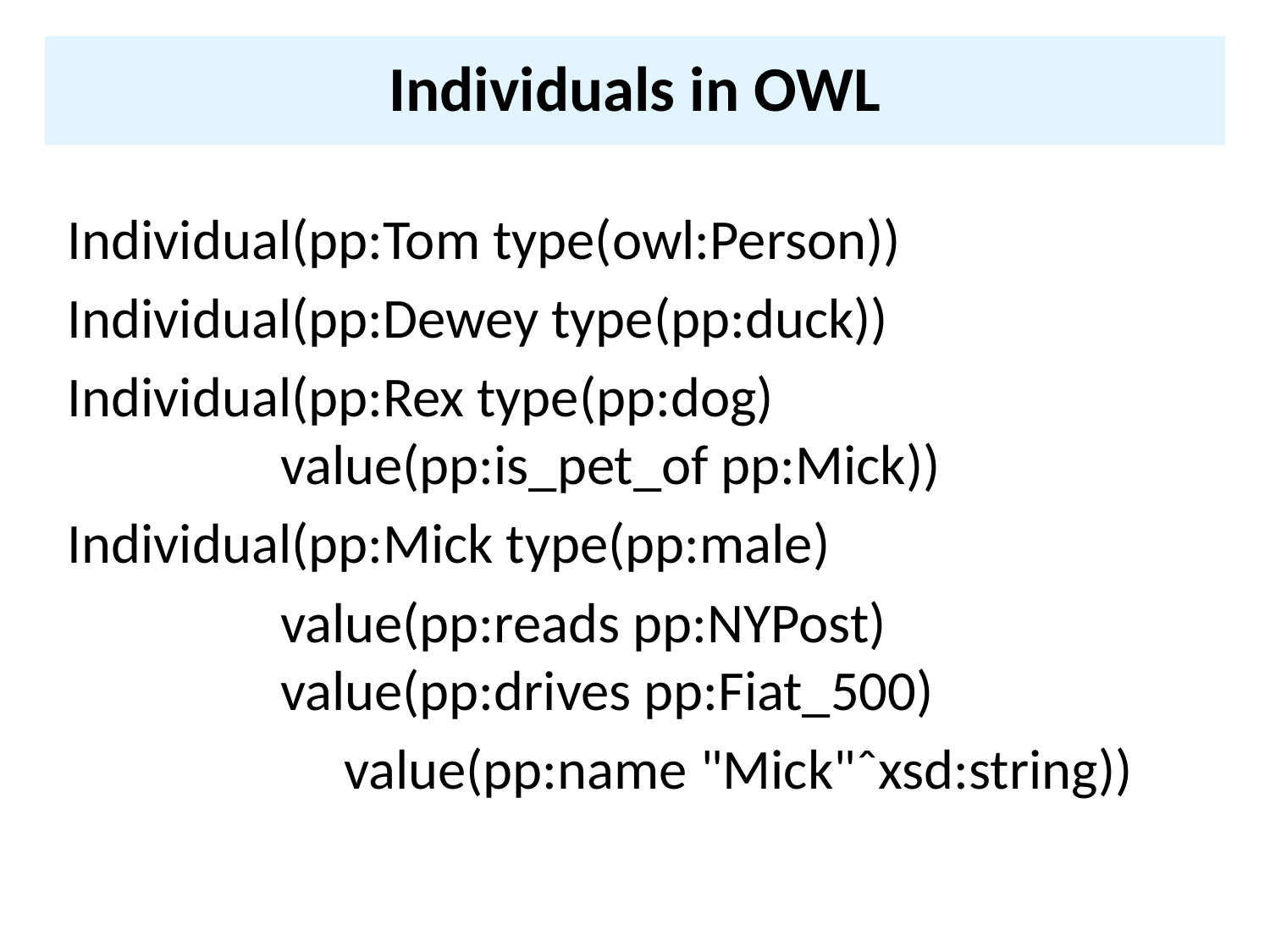

# Individuals in OWL
Individual(pp:Tom type(owl:Person))
Individual(pp:Dewey type(pp:duck))
Individual(pp:Rex type(pp:dog)
             value(pp:is_pet_of pp:Mick))
Individual(pp:Mick type(pp:male)
	             value(pp:reads pp:NYPost)
             value(pp:drives pp:Fiat_500)
		        value(pp:name "Mick"ˆxsd:string))